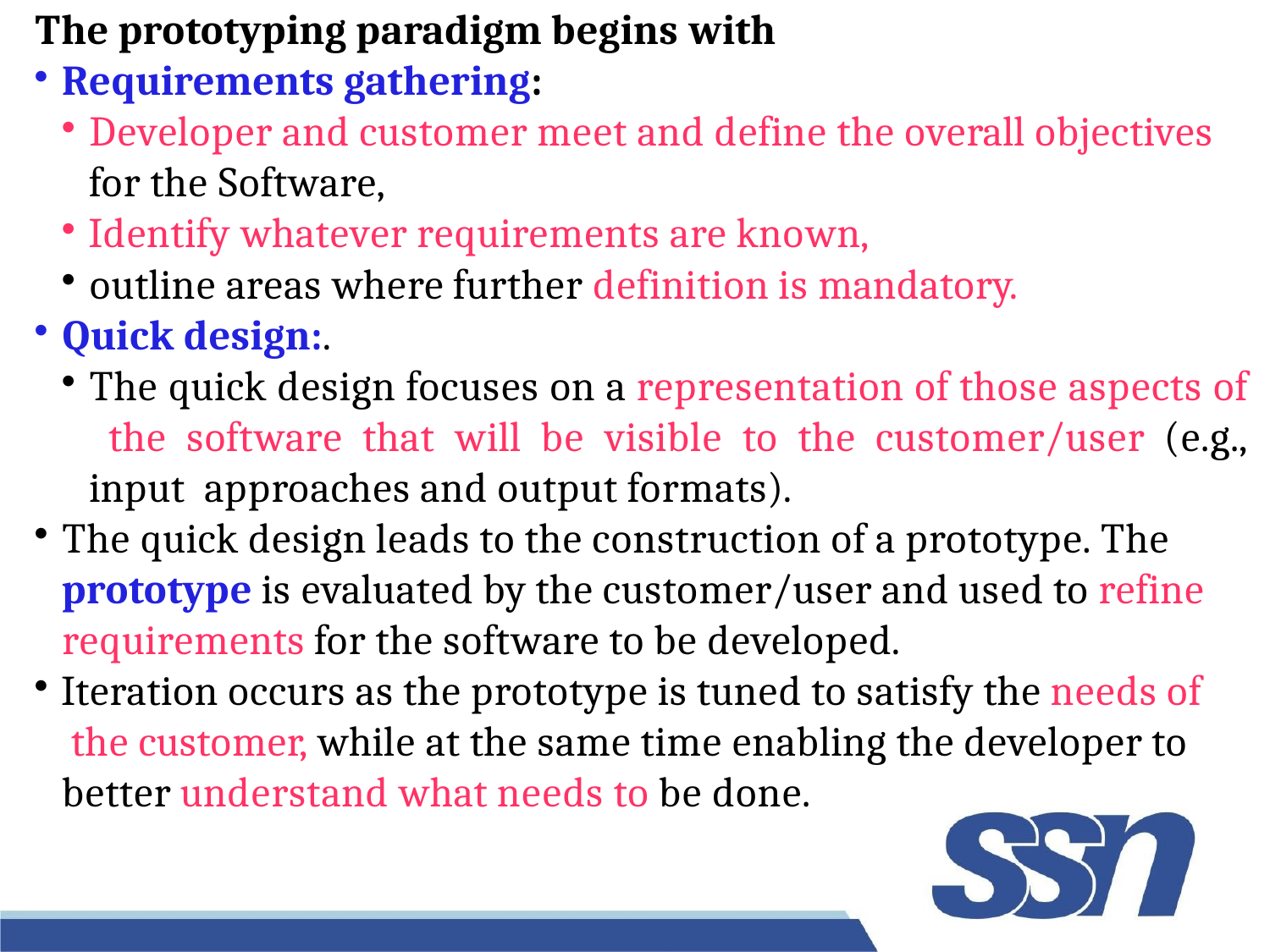

The prototyping paradigm begins with
Requirements gathering:
Developer and customer meet and define the overall objectives  for the Software,
Identify whatever requirements are known,
outline areas where further definition is mandatory.
Quick design:.
The quick design focuses on a representation of those aspects of  the software that will be visible to the customer/user (e.g., input  approaches and output formats).
The quick design leads to the construction of a prototype. The  prototype is evaluated by the customer/user and used to refine  requirements for the software to be developed.
Iteration occurs as the prototype is tuned to satisfy the needs of  the customer, while at the same time enabling the developer to  better understand what needs to be done.